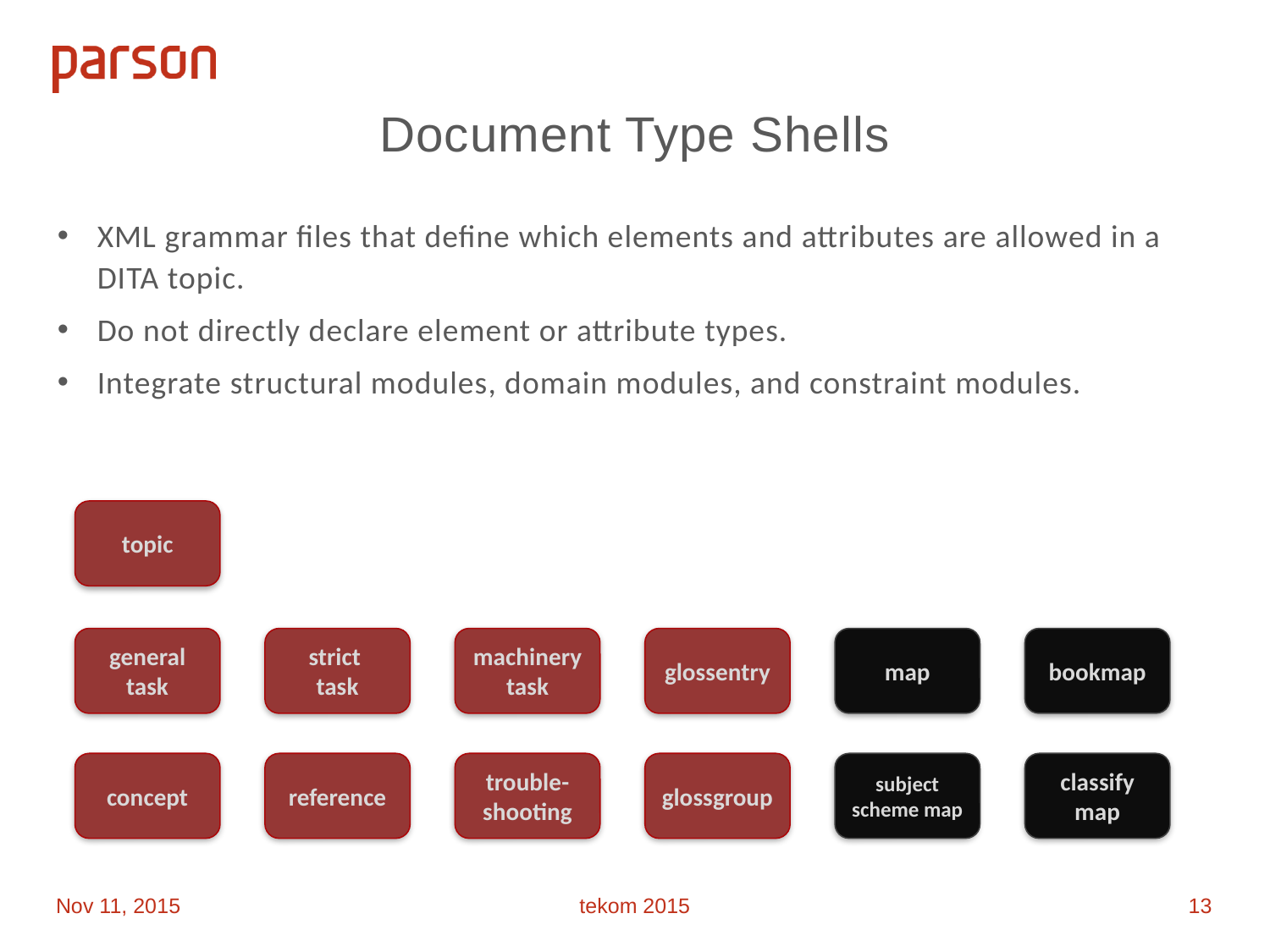

# Document Type Shells
XML grammar files that define which elements and attributes are allowed in a DITA topic.
Do not directly declare element or attribute types.
Integrate structural modules, domain modules, and constraint modules.
topic
general task
concept
strict
task
reference
machinery task
trouble-
shooting
glossentry
glossgroup
map
subject scheme map
bookmap
classify map